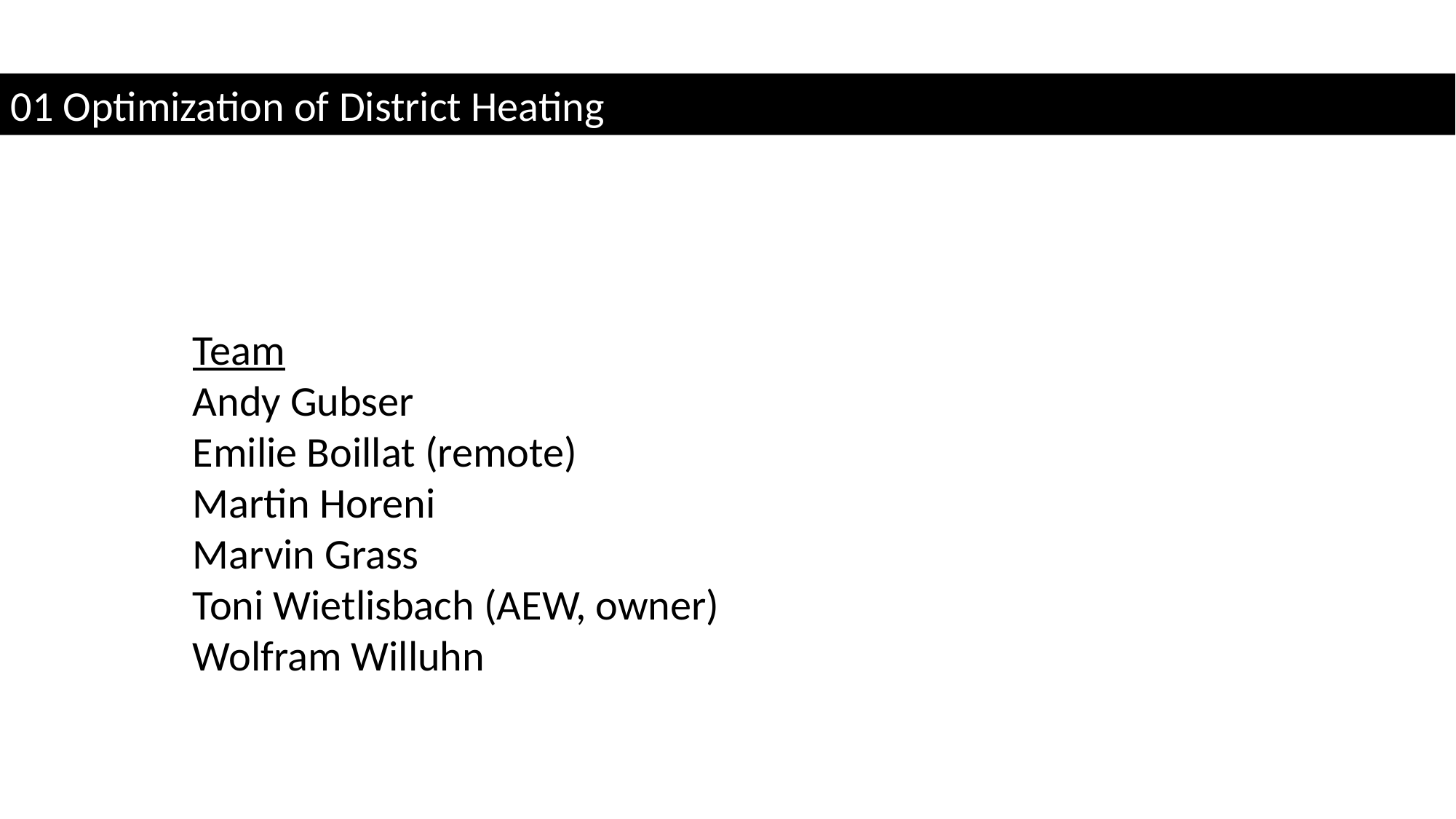

01 Optimization of District Heating
Team
Andy Gubser
Emilie Boillat (remote)
Martin Horeni
Marvin Grass
Toni Wietlisbach (AEW, owner)
Wolfram Willuhn